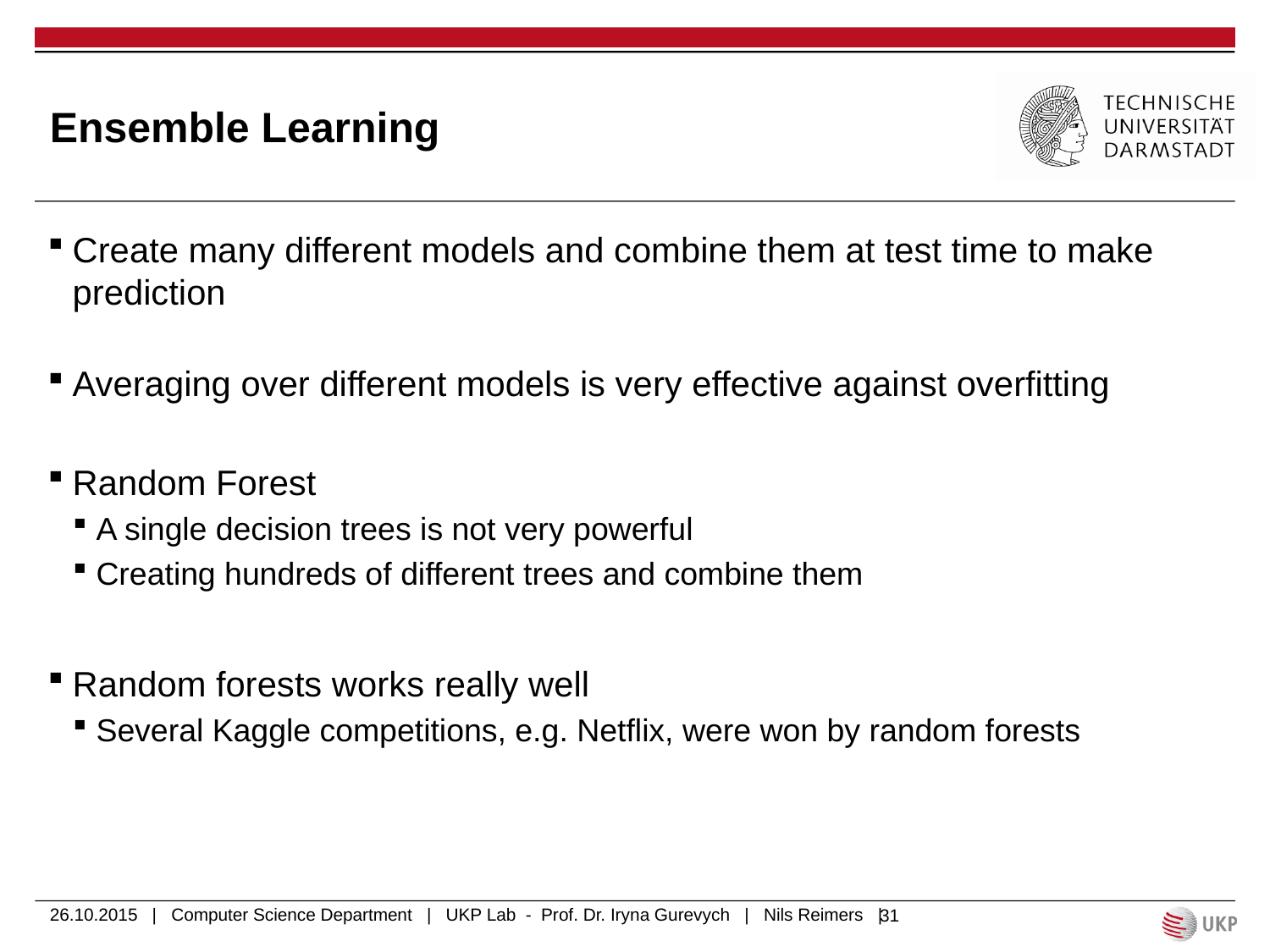

# Ensemble Learning
Create many different models and combine them at test time to make prediction
Averaging over different models is very effective against overfitting

Random Forest
A single decision trees is not very powerful
Creating hundreds of different trees and combine them

Random forests works really well
Several Kaggle competitions, e.g. Netflix, were won by random forests
26.10.2015   |   Computer Science Department   |   UKP Lab  -  Prof. Dr. Iryna Gurevych   |   Nils Reimers   |